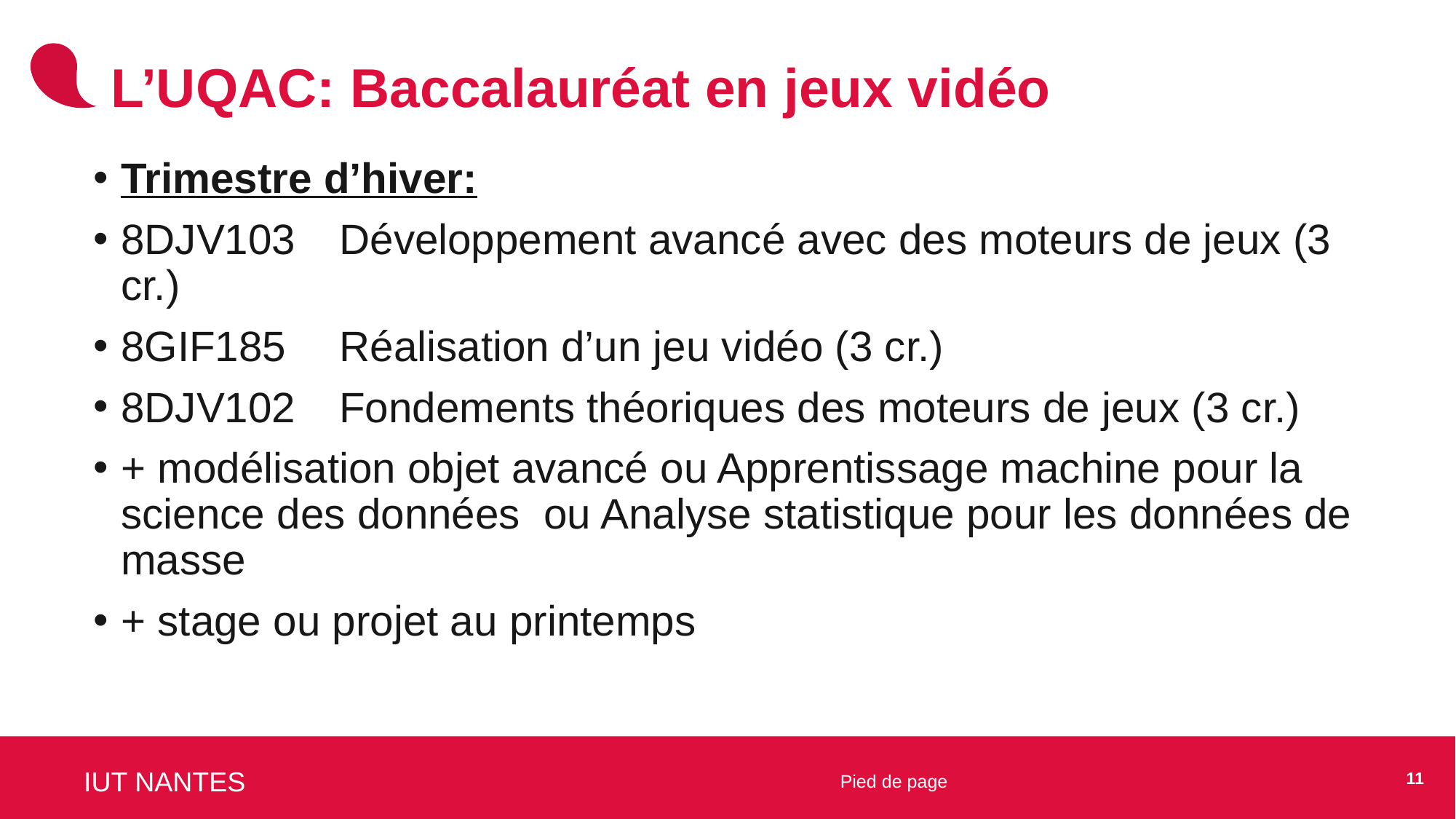

L’UQAC: Baccalauréat en jeux vidéo
Trimestre d’hiver:
8DJV103	Développement avancé avec des moteurs de jeux (3 cr.)
8GIF185	Réalisation d’un jeu vidéo (3 cr.)
8DJV102	Fondements théoriques des moteurs de jeux (3 cr.)
+ modélisation objet avancé ou Apprentissage machine pour la science des données  ou Analyse statistique pour les données de masse
+ stage ou projet au printemps
11
Pied de page